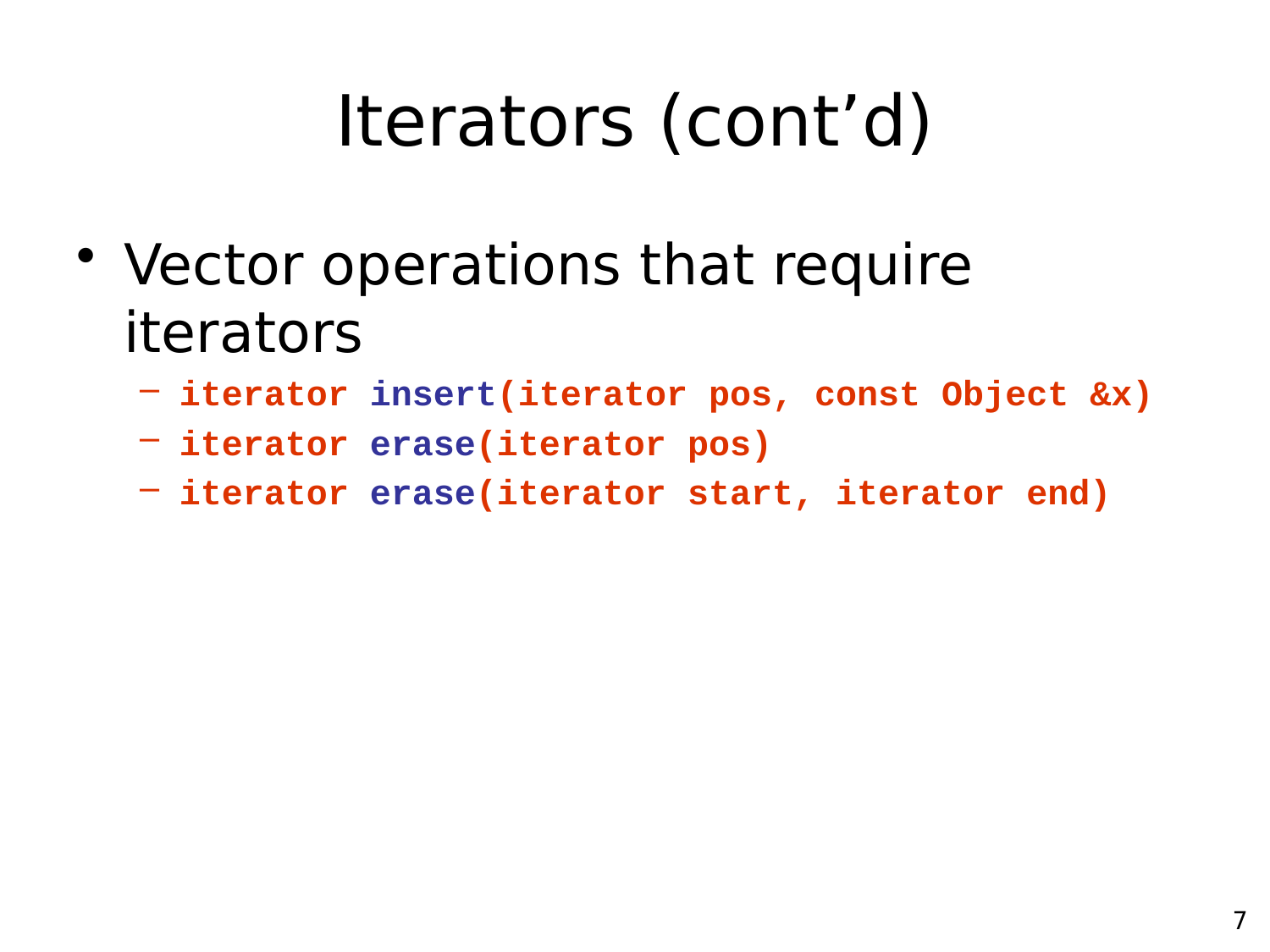

# Iterators (cont’d)
Vector operations that require iterators
iterator insert(iterator pos, const Object &x)
iterator erase(iterator pos)
iterator erase(iterator start, iterator end)